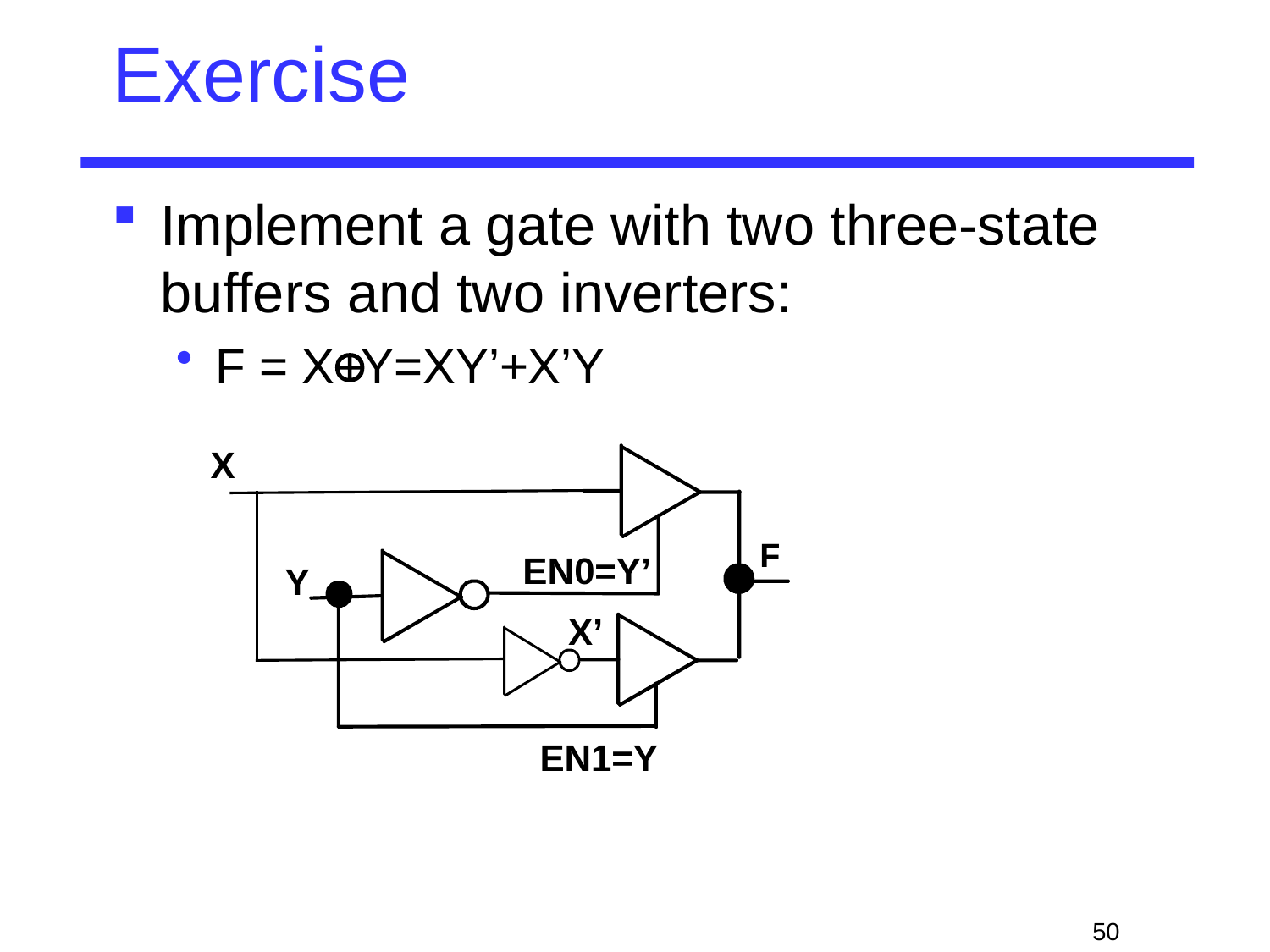

# Exercise
Implement a gate with two three-state buffers and two inverters:
F = X  Y=XY’+X’Y

⊕
X

F
EN0=Y’

Y

X’

EN1=Y